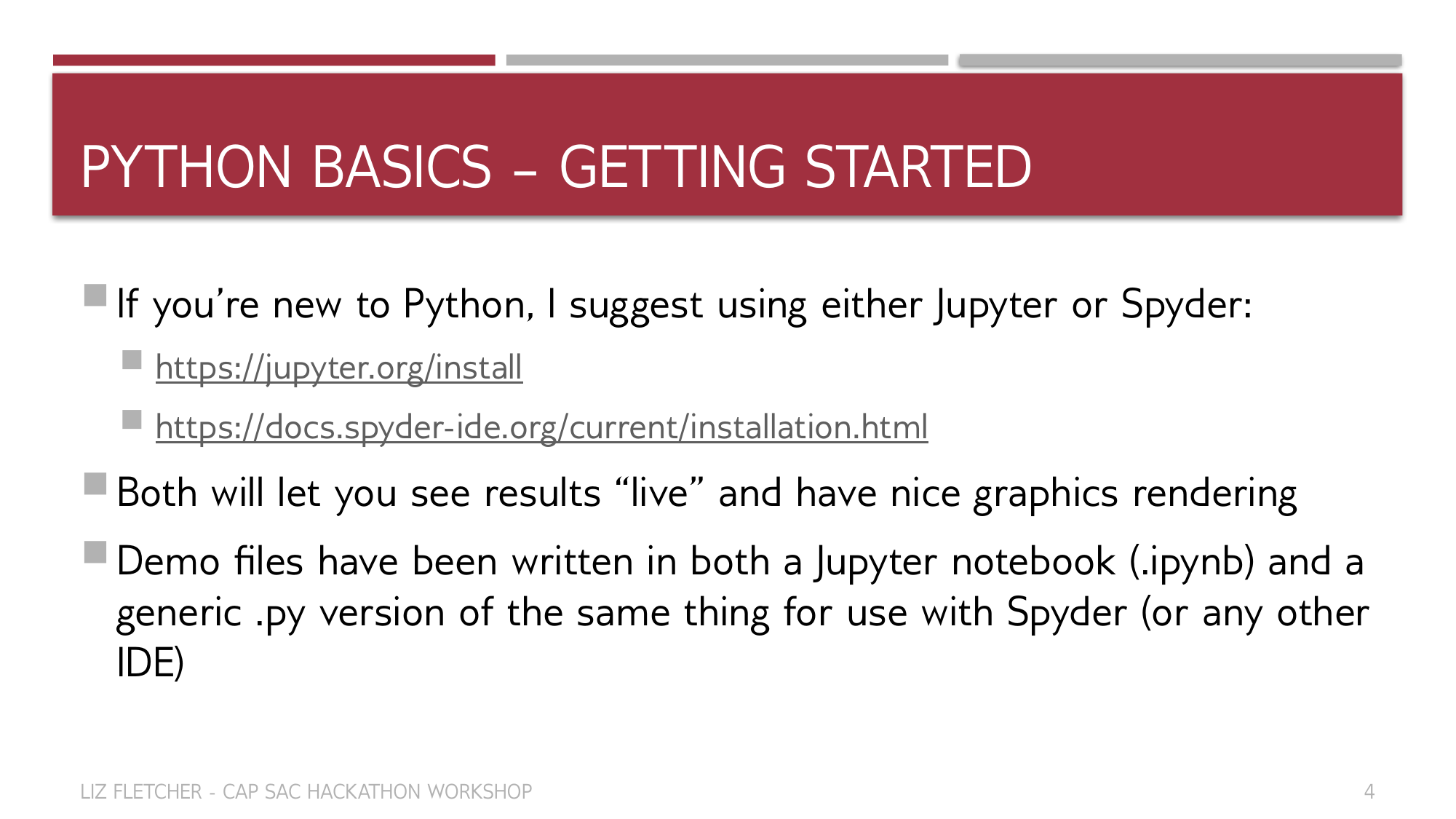

# Python basics – Getting started
If you’re new to Python, I suggest using either Jupyter or Spyder:
https://jupyter.org/install
https://docs.spyder-ide.org/current/installation.html
Both will let you see results “live” and have nice graphics rendering
Demo files have been written in both a Jupyter notebook (.ipynb) and a generic .py version of the same thing for use with Spyder (or any other IDE)
4
Liz Fletcher - CAP SAC Hackathon Workshop